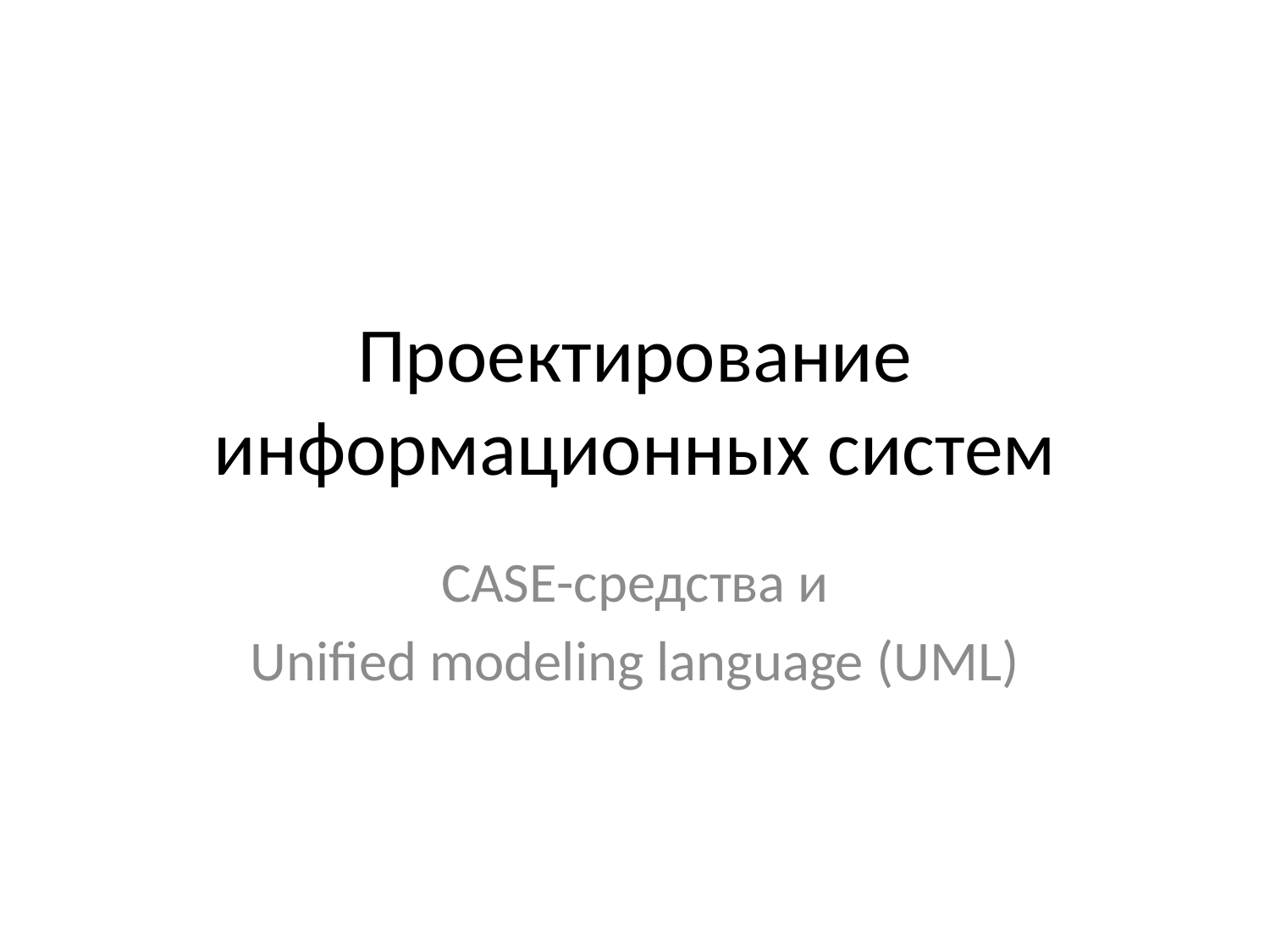

# Проектирование информационных систем
CASE-средства и
Unified modeling language (UML)